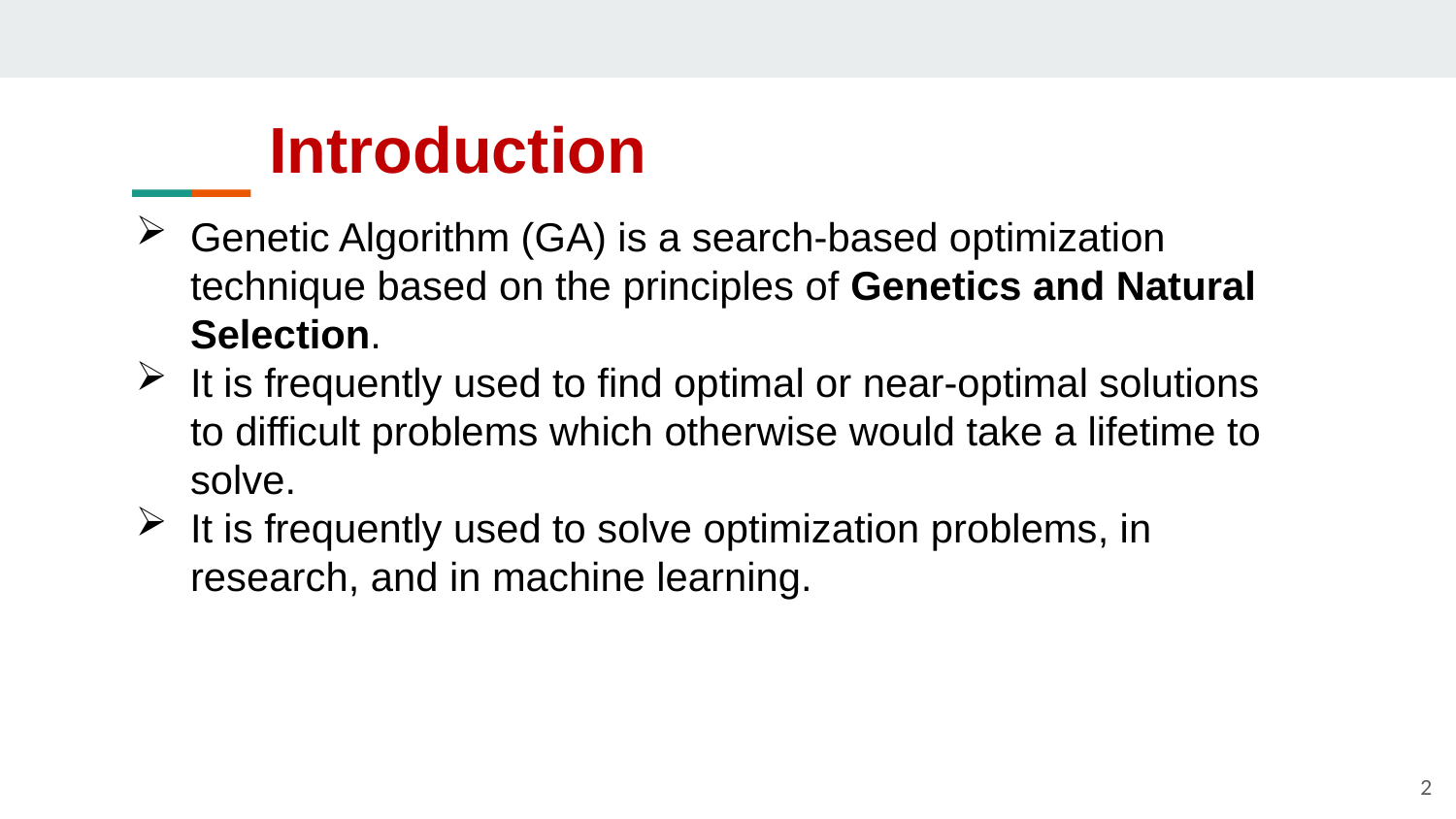

# Introduction
Genetic Algorithm (GA) is a search-based optimization technique based on the principles of Genetics and Natural Selection.
It is frequently used to find optimal or near-optimal solutions to difficult problems which otherwise would take a lifetime to solve.
It is frequently used to solve optimization problems, in research, and in machine learning.

2